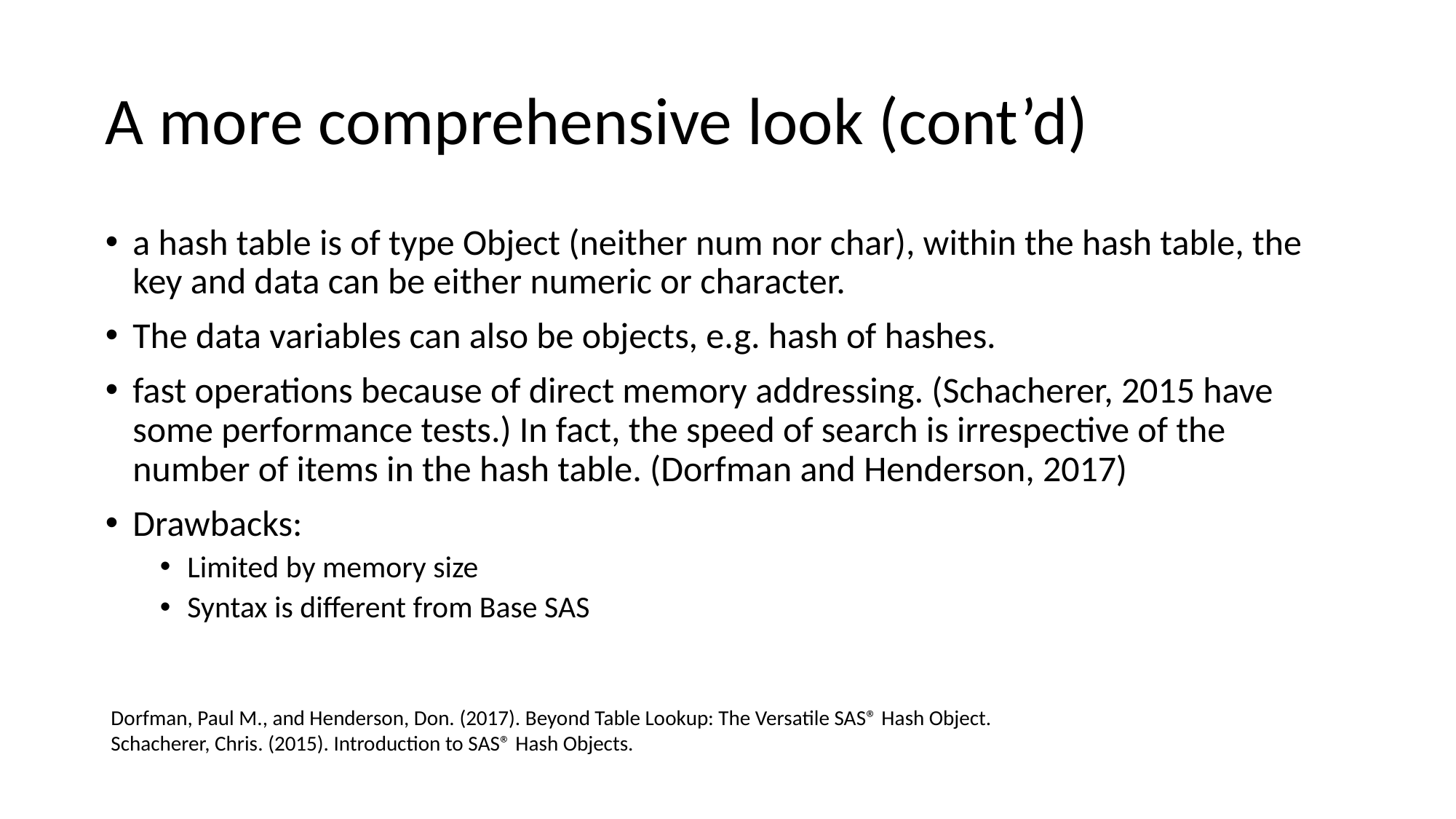

# A more comprehensive look (cont’d)
a hash table is of type Object (neither num nor char), within the hash table, the key and data can be either numeric or character.
The data variables can also be objects, e.g. hash of hashes.
fast operations because of direct memory addressing. (Schacherer, 2015 have some performance tests.) In fact, the speed of search is irrespective of the number of items in the hash table. (Dorfman and Henderson, 2017)
Drawbacks:
Limited by memory size
Syntax is different from Base SAS
Dorfman, Paul M., and Henderson, Don. (2017). Beyond Table Lookup: The Versatile SAS® Hash Object.
Schacherer, Chris. (2015). Introduction to SAS® Hash Objects.